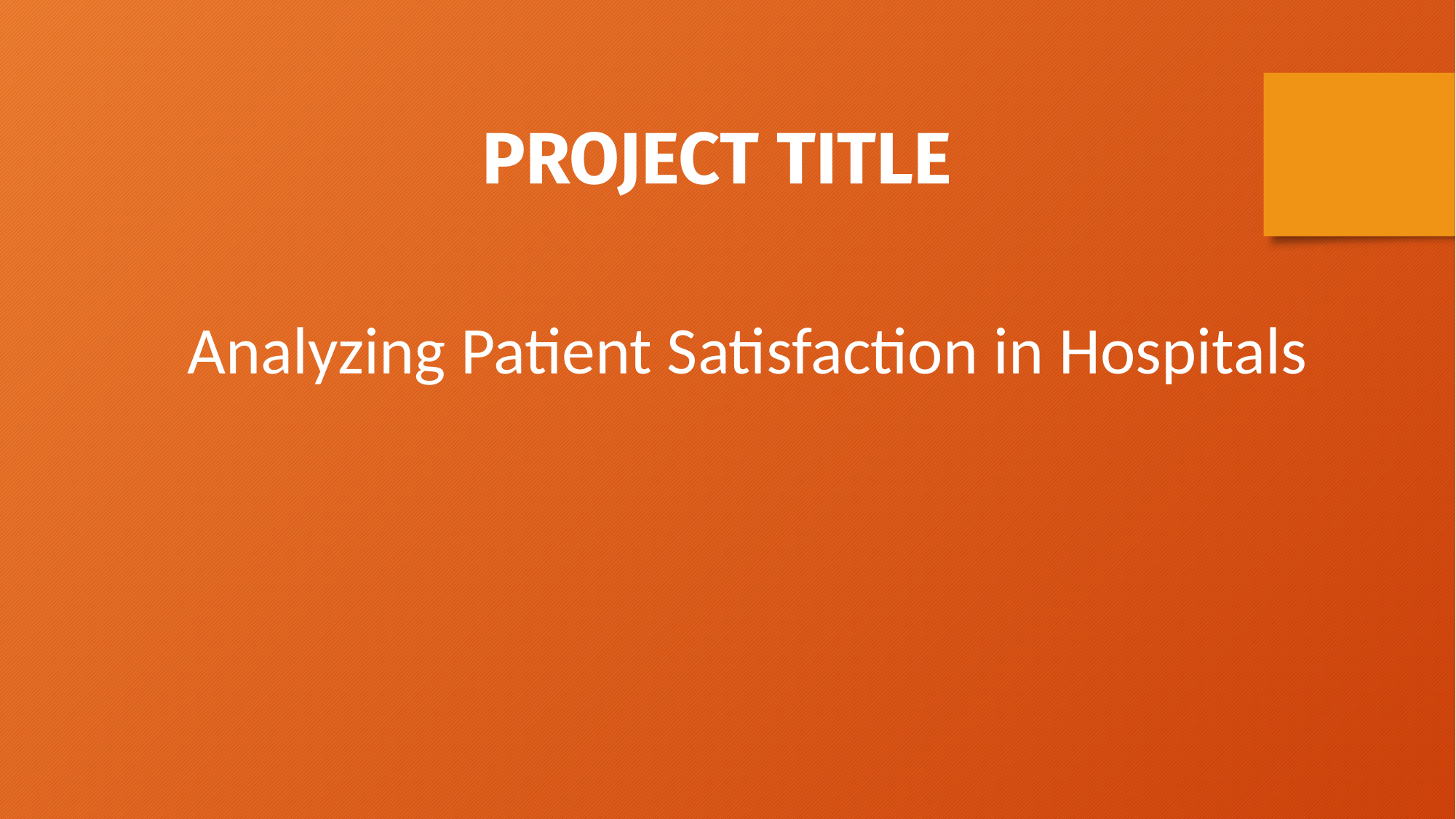

PROJECT TITLE
Analyzing Patient Satisfaction in Hospitals